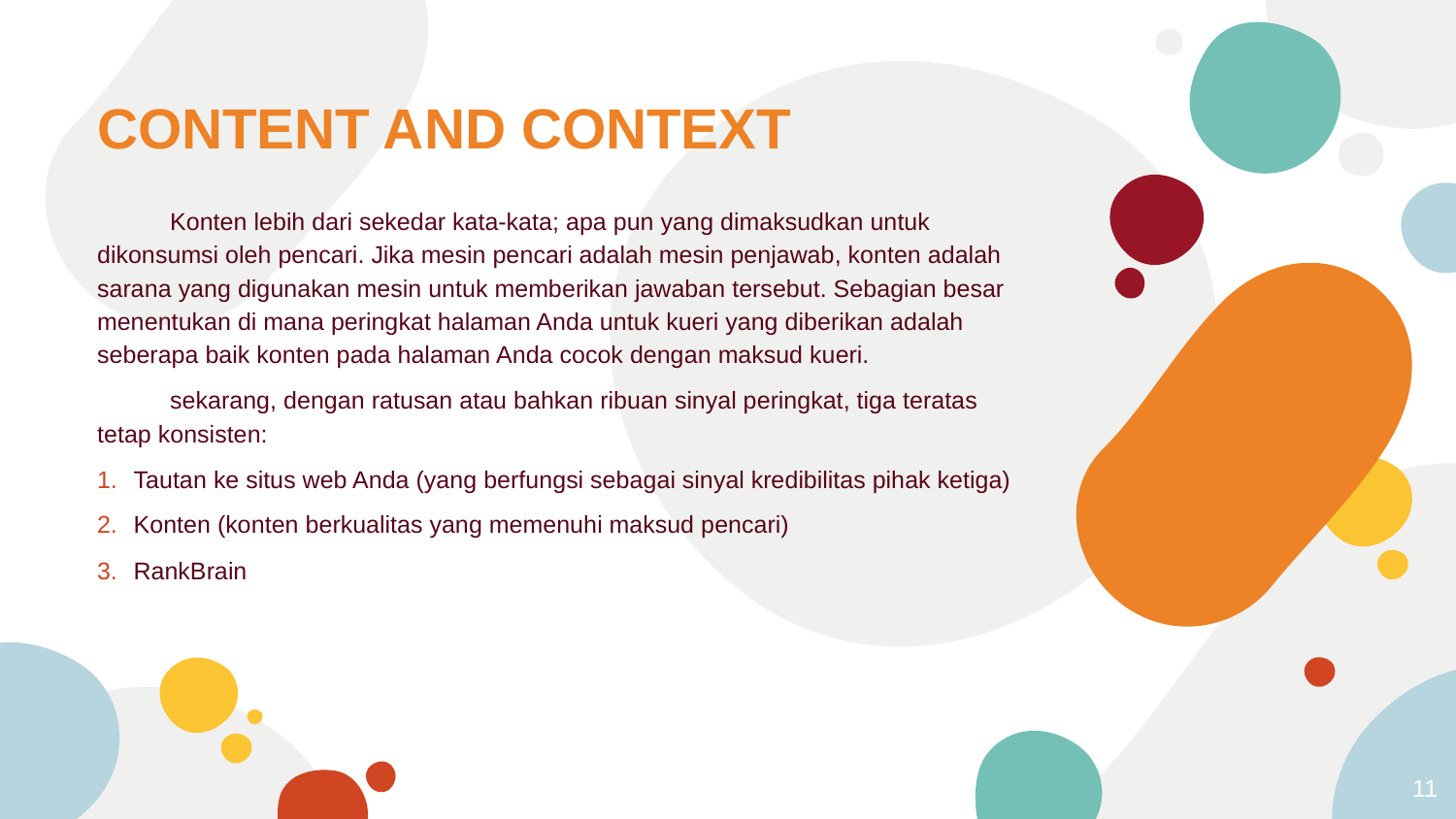

# CONTENT AND CONTEXT
Konten lebih dari sekedar kata-kata; apa pun yang dimaksudkan untuk dikonsumsi oleh pencari. Jika mesin pencari adalah mesin penjawab, konten adalah sarana yang digunakan mesin untuk memberikan jawaban tersebut. Sebagian besar menentukan di mana peringkat halaman Anda untuk kueri yang diberikan adalah seberapa baik konten pada halaman Anda cocok dengan maksud kueri.
sekarang, dengan ratusan atau bahkan ribuan sinyal peringkat, tiga teratas tetap konsisten:
Tautan ke situs web Anda (yang berfungsi sebagai sinyal kredibilitas pihak ketiga)
Konten (konten berkualitas yang memenuhi maksud pencari)
RankBrain
11